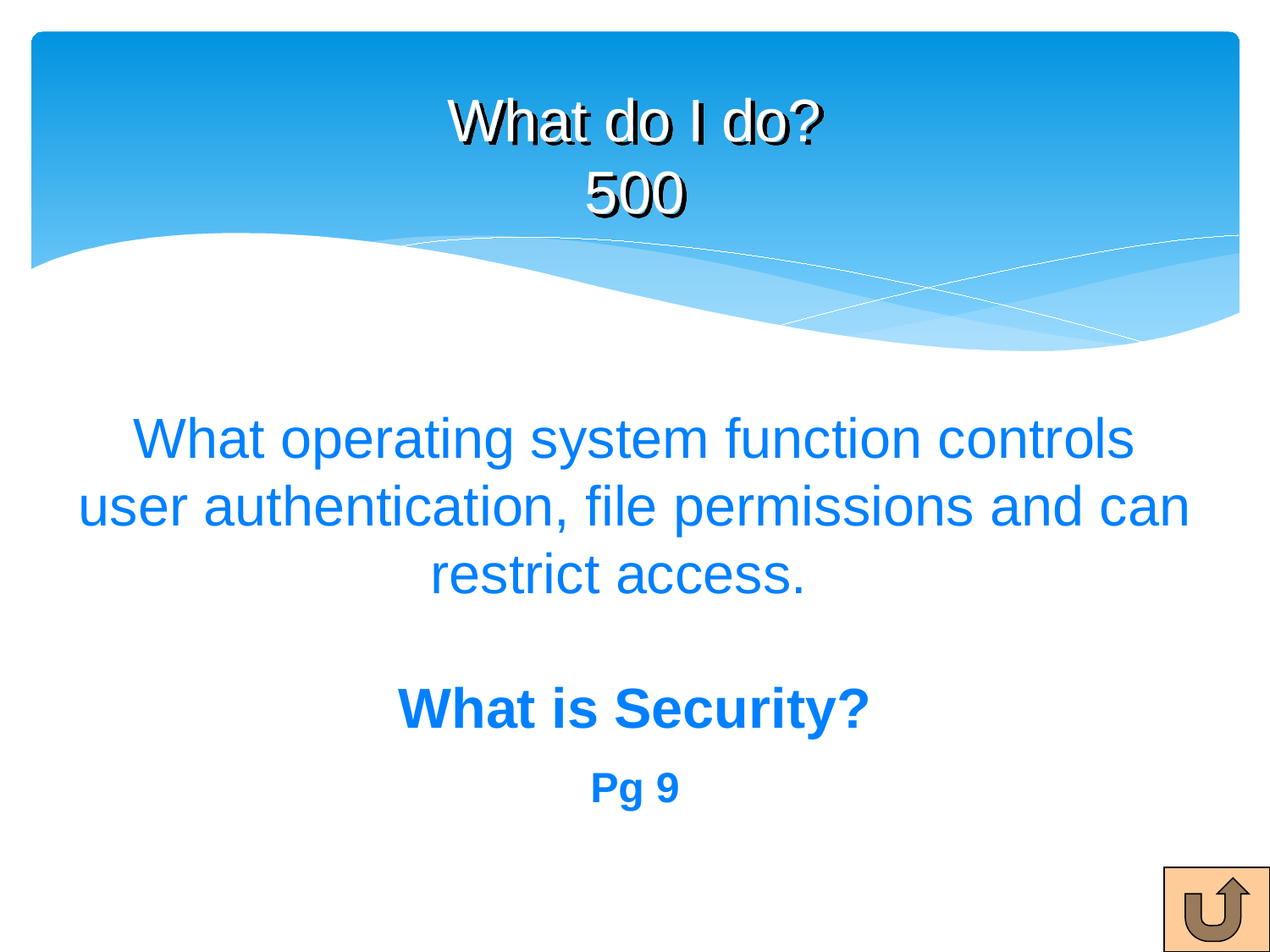

# What do I do? 500
What operating system function controls user authentication, file permissions and can restrict access.
What is Security?
Pg 9